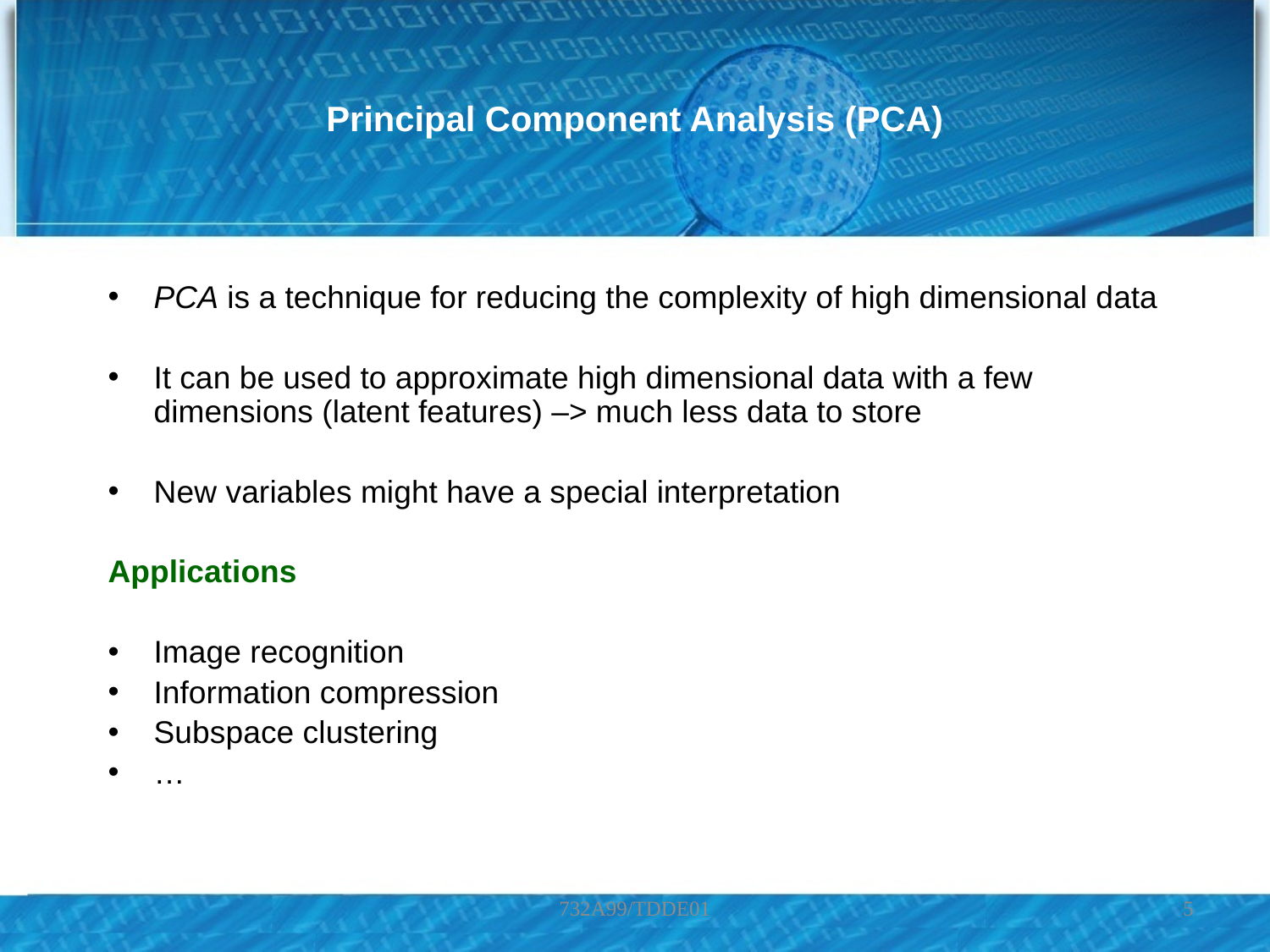

# Principal Component Analysis (PCA)
PCA is a technique for reducing the complexity of high dimensional data

It can be used to approximate high dimensional data with a few dimensions (latent features) –> much less data to store

New variables might have a special interpretation

Applications

Image recognition
Information compression
Subspace clustering
…
732A99/TDDE01
5